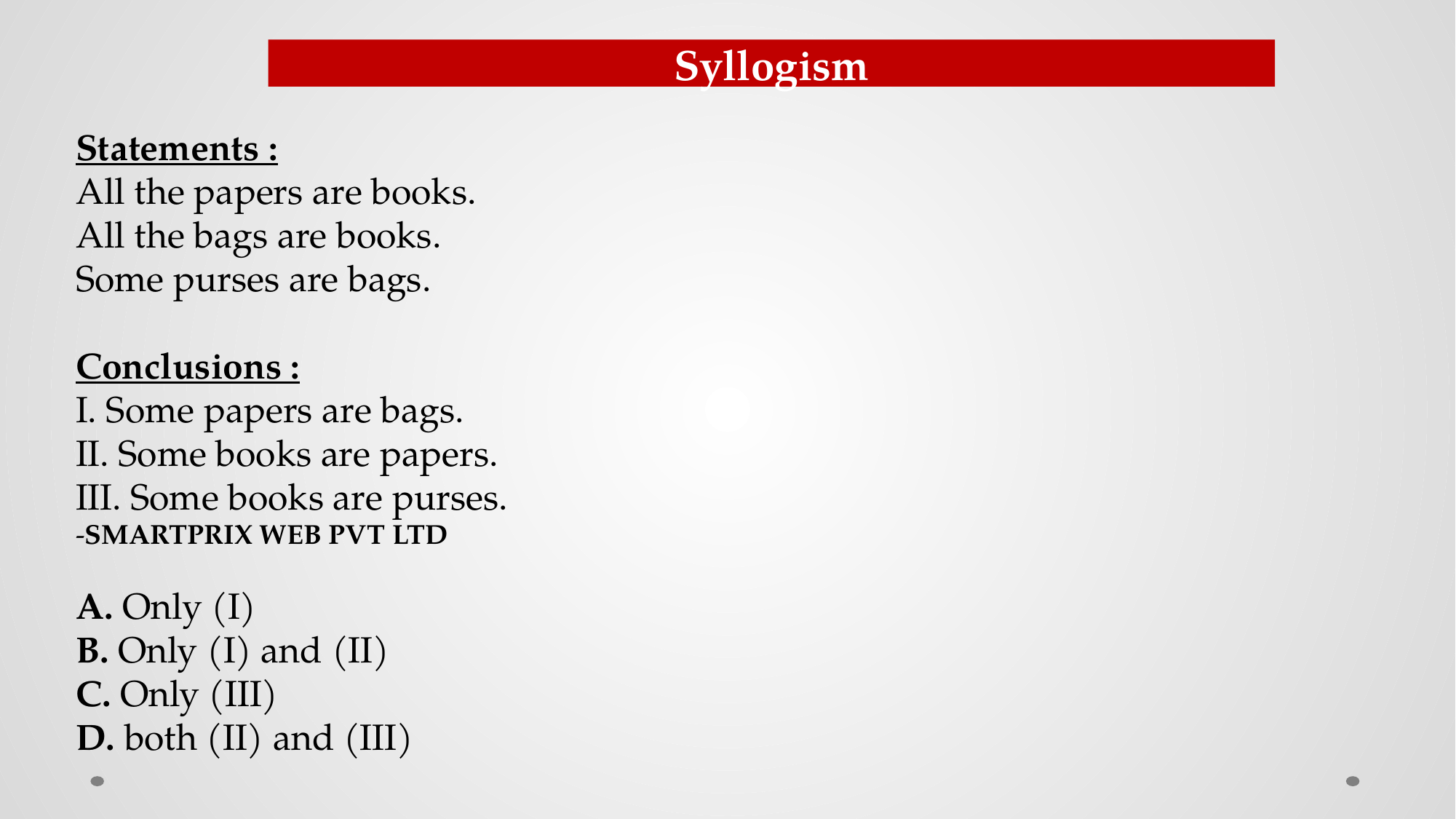

Syllogism

Statements : 
All the papers are books.
All the bags are books.
Some purses are bags.
Conclusions :
I. Some papers are bags.
II. Some books are papers.
III. Some books are purses.
-SMARTPRIX WEB PVT LTD

A. Only (I)
B. Only (I) and (II)
C. Only (III)
D. both (II) and (III)